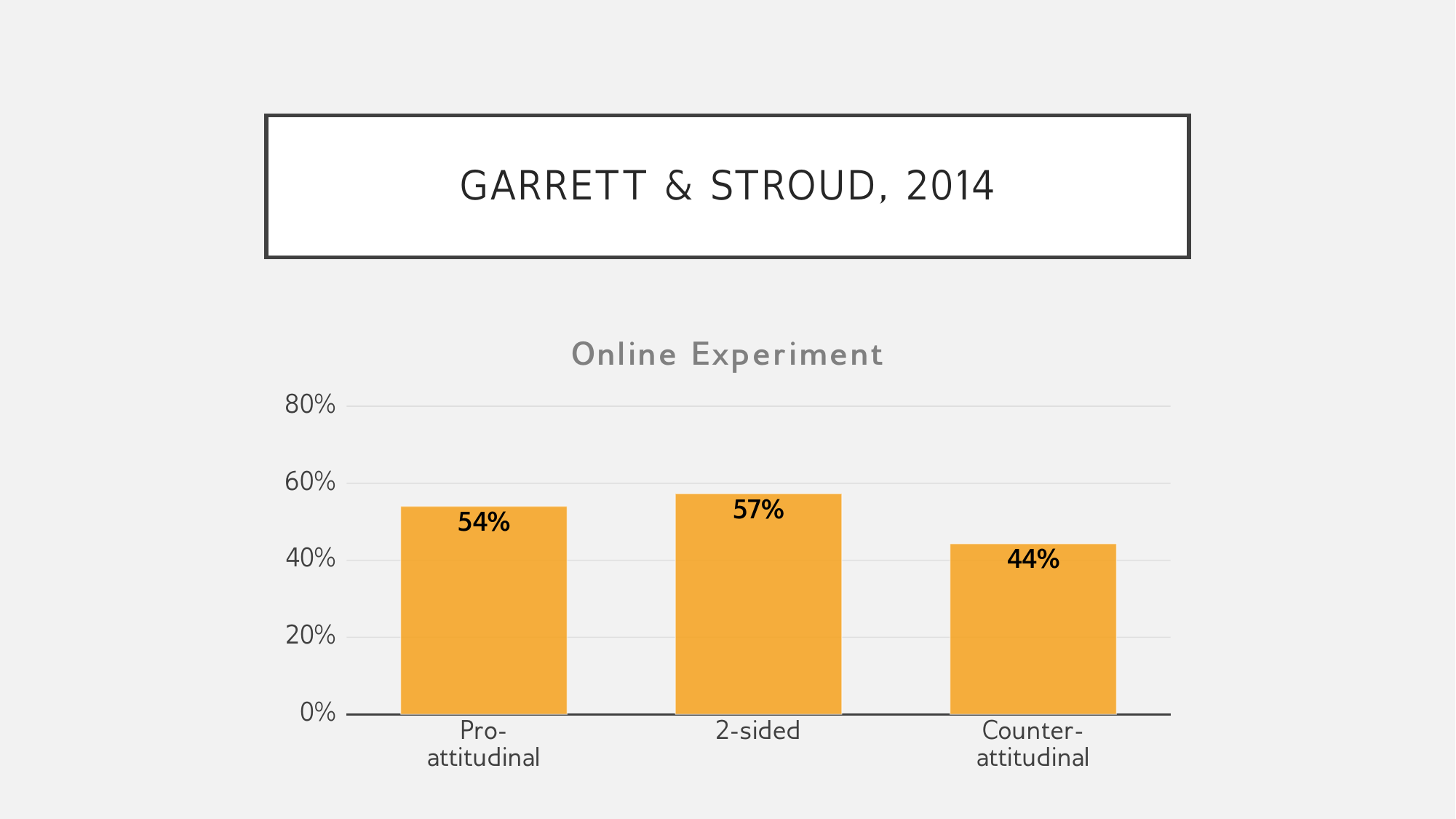

# Garrett & Stroud, 2014

### Chart: Online Experiment

| Category |  |
|---|---|
| Pro-
attitudinal | 0.54 |
| 2-sided | 0.573 |
| Counter-
attitudinal | 0.443 |